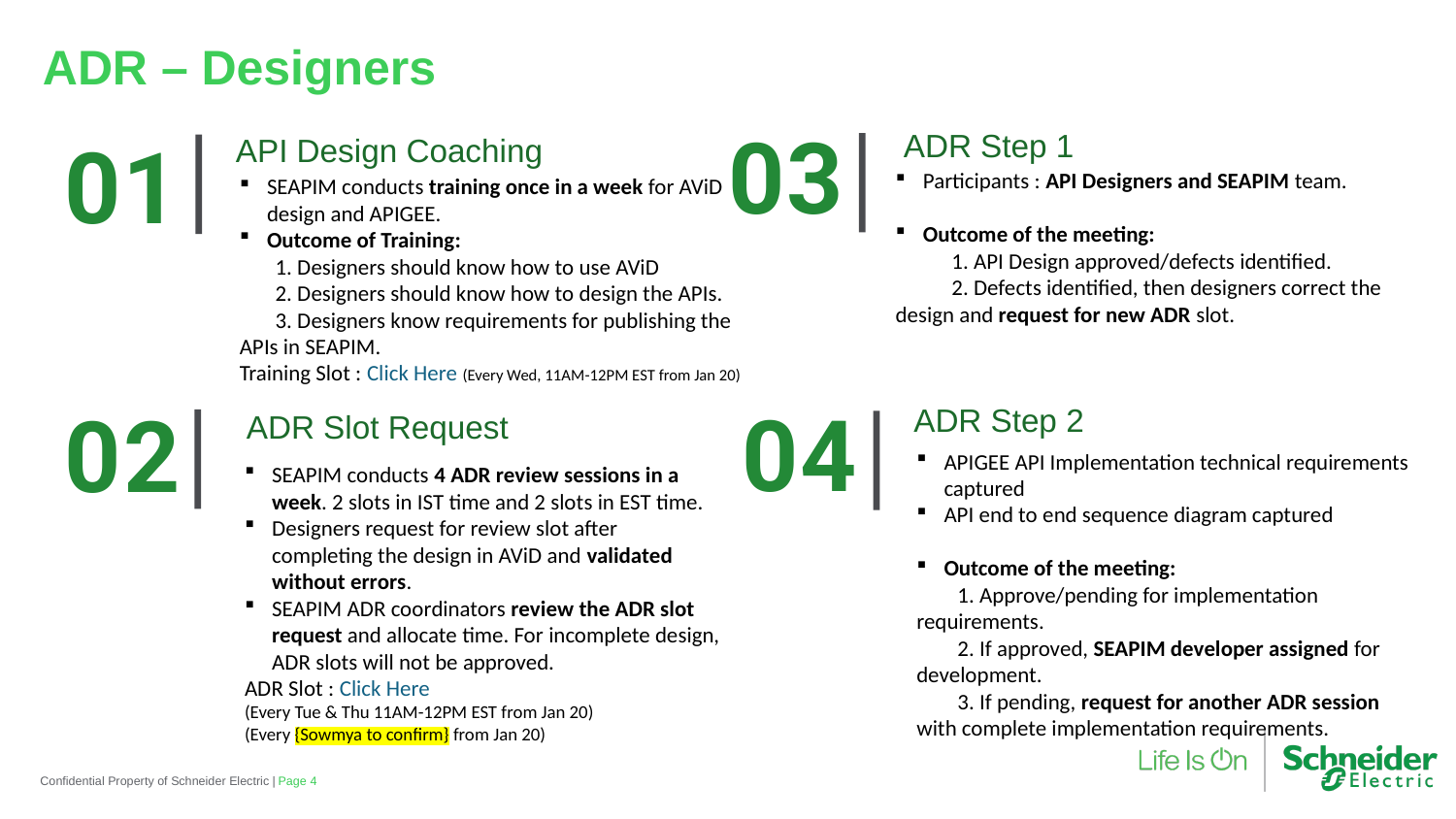

ADR – Designers
03
ADR Step 1
API Design Coaching
01

Participants : API Designers and SEAPIM team.

Outcome of the meeting:
           1. API Design approved/defects identified.
           2. Defects identified, then designers correct the design and request for new ADR slot.

SEAPIM conducts training once in a week for AViD design and APIGEE.
Outcome of Training:
       1. Designers should know how to use AViD
       2. Designers should know how to design the APIs.
       3. Designers know requirements for publishing the APIs in SEAPIM.
Training Slot : Click Here (Every Wed, 11AM-12PM EST from Jan 20)
04
ADR Step 2
02
ADR Slot Request

APIGEE API Implementation technical requirements captured
API end to end sequence diagram captured

Outcome of the meeting:
        1. Approve/pending for implementation requirements.
        2. If approved, SEAPIM developer assigned for development.
        3. If pending, request for another ADR session with complete implementation requirements.
SEAPIM conducts 4 ADR review sessions in a week. 2 slots in IST time and 2 slots in EST time.
Designers request for review slot after completing the design in AViD and validated without errors.
SEAPIM ADR coordinators review the ADR slot request and allocate time. For incomplete design, ADR slots will not be approved.
ADR Slot : Click Here
(Every Tue & Thu 11AM-12PM EST from Jan 20)
(Every {Sowmya to confirm} from Jan 20)

Confidential Property of Schneider Electric |
Page 4